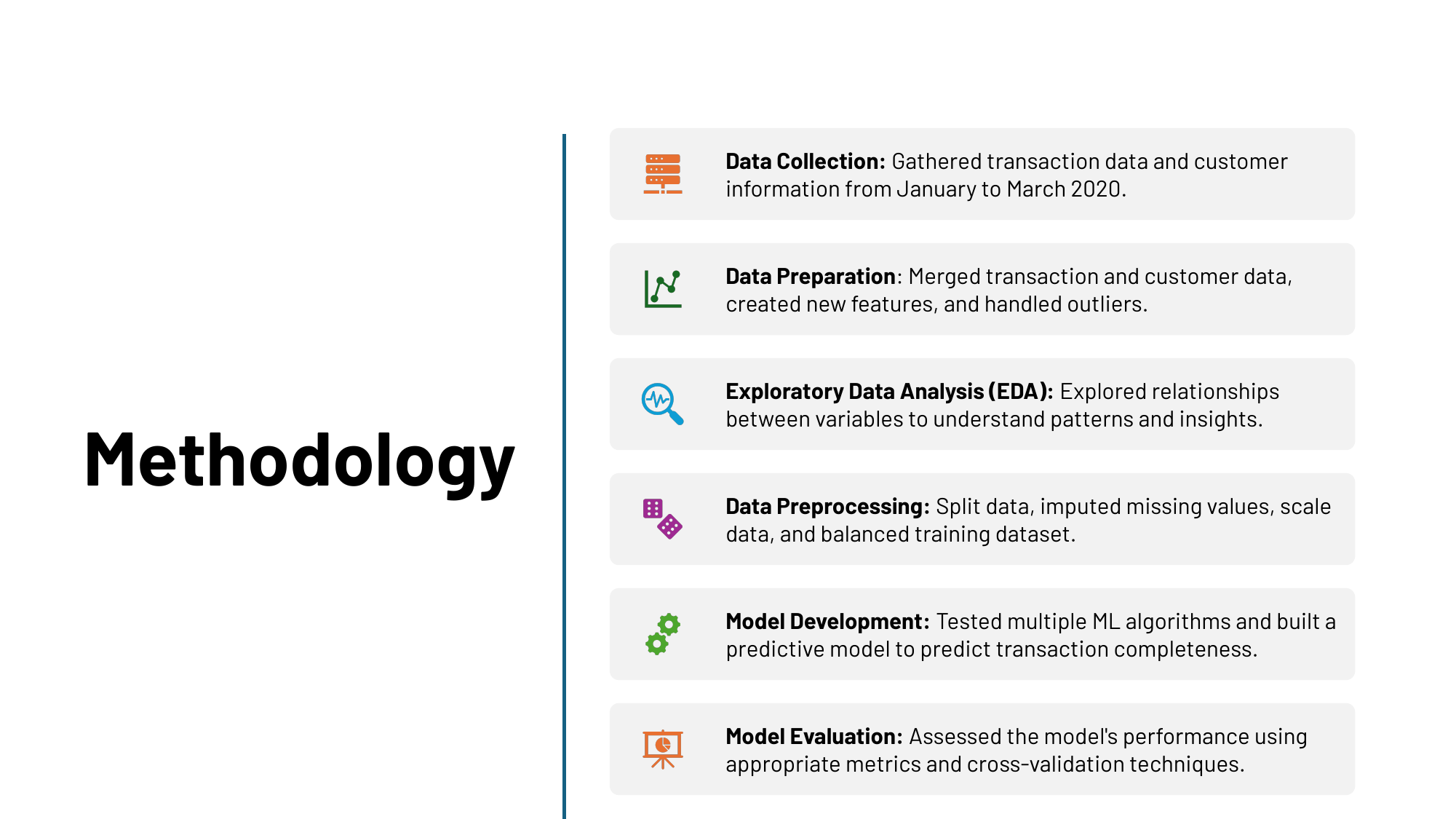

# Methodology
Data Collection: Gathered transaction data and customer information from January to March 2020.
Data Preparation: Merged transaction and customer data, created new features, and handled outliers.
Exploratory Data Analysis (EDA): Explored relationships between variables to understand patterns and insights.
Data Preprocessing: Split data, imputed missing values, scale data, and balanced training dataset.
Model Development: Tested multiple ML algorithms and built a predictive model to predict transaction completeness.
Model Evaluation: Assessed the model's performance using appropriate metrics and cross-validation techniques.